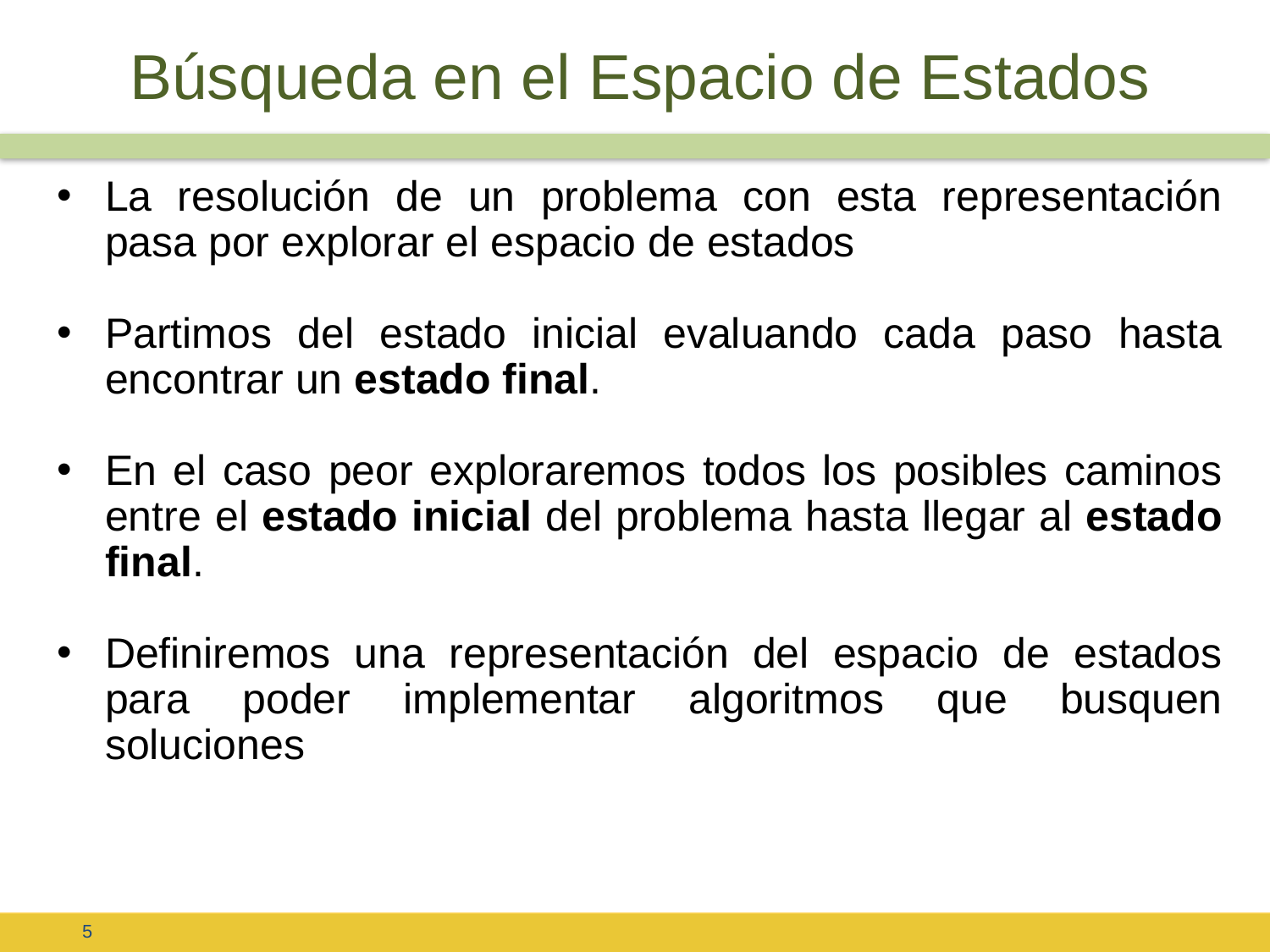

# Búsqueda en el Espacio de Estados
La resolución de un problema con esta representación pasa por explorar el espacio de estados

Partimos del estado inicial evaluando cada paso hasta encontrar un estado final.

En el caso peor exploraremos todos los posibles caminos entre el estado inicial del problema hasta llegar al estado final.

Definiremos una representación del espacio de estados para poder implementar algoritmos que busquen soluciones